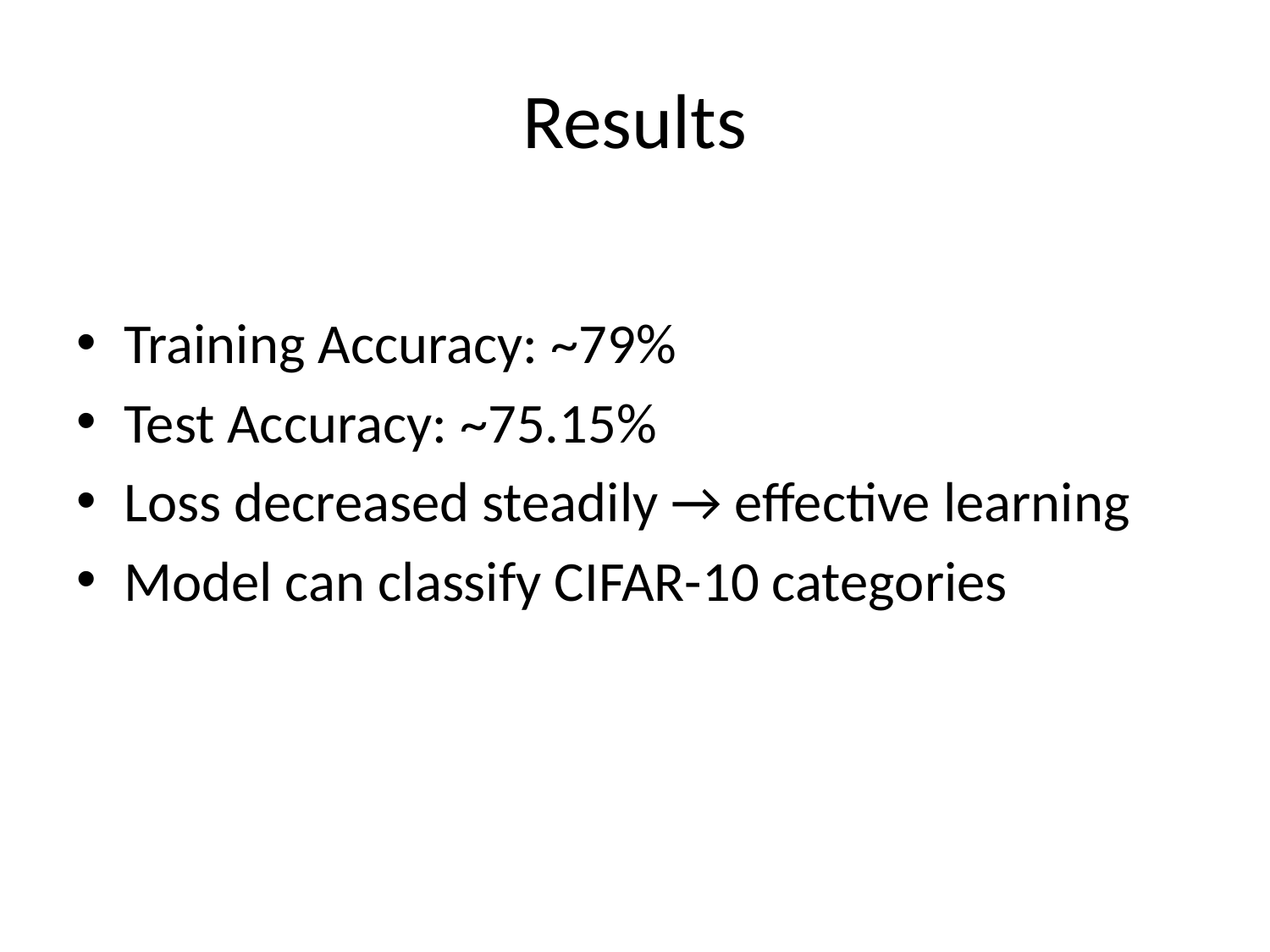

# Results

Training Accuracy: ~79%
Test Accuracy: ~75.15%
Loss decreased steadily → effective learning
Model can classify CIFAR-10 categories